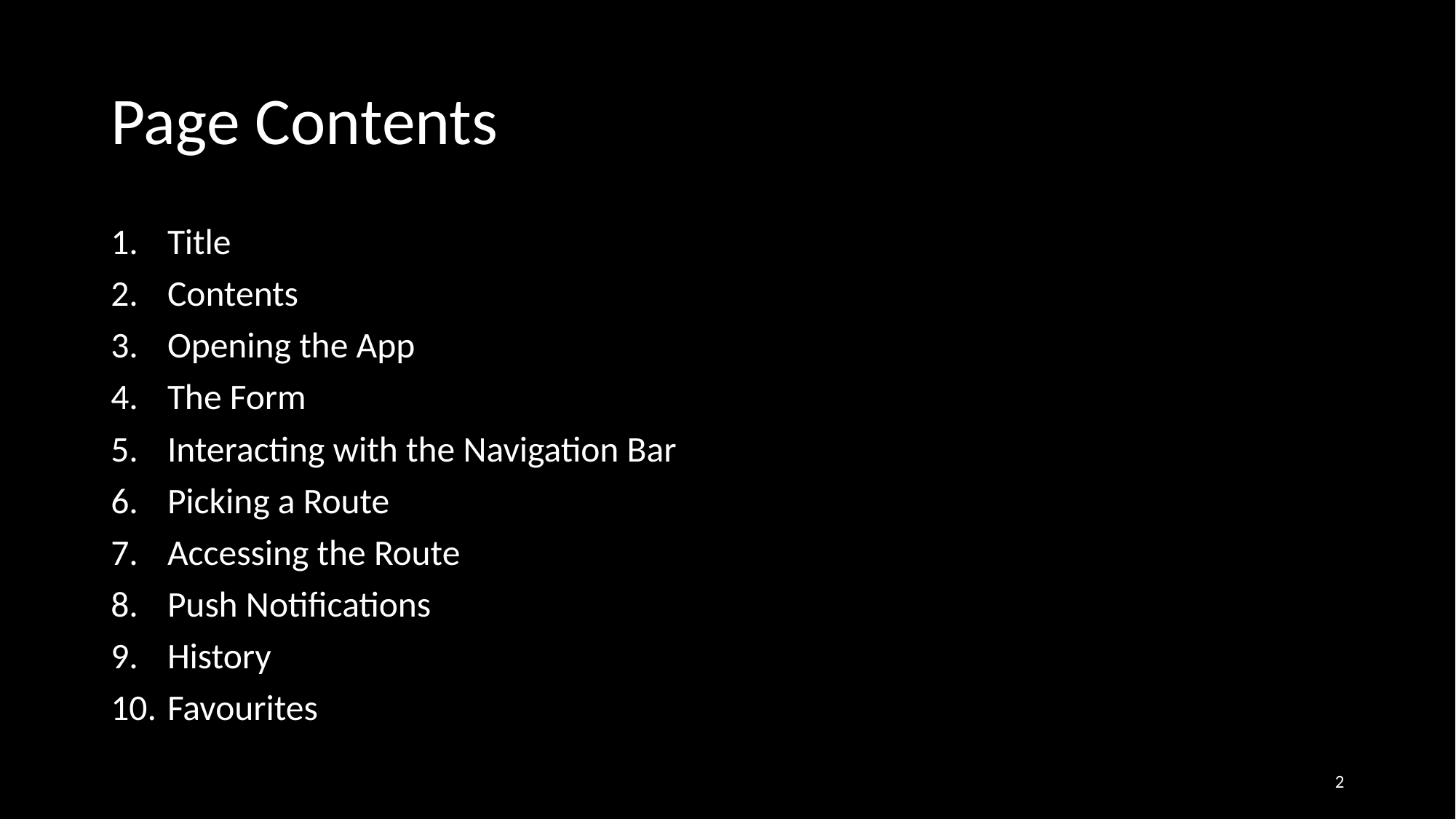

# Page Contents
Title
Contents
Opening the App
The Form
Interacting with the Navigation Bar
Picking a Route
Accessing the Route
Push Notifications
History
Favourites
2